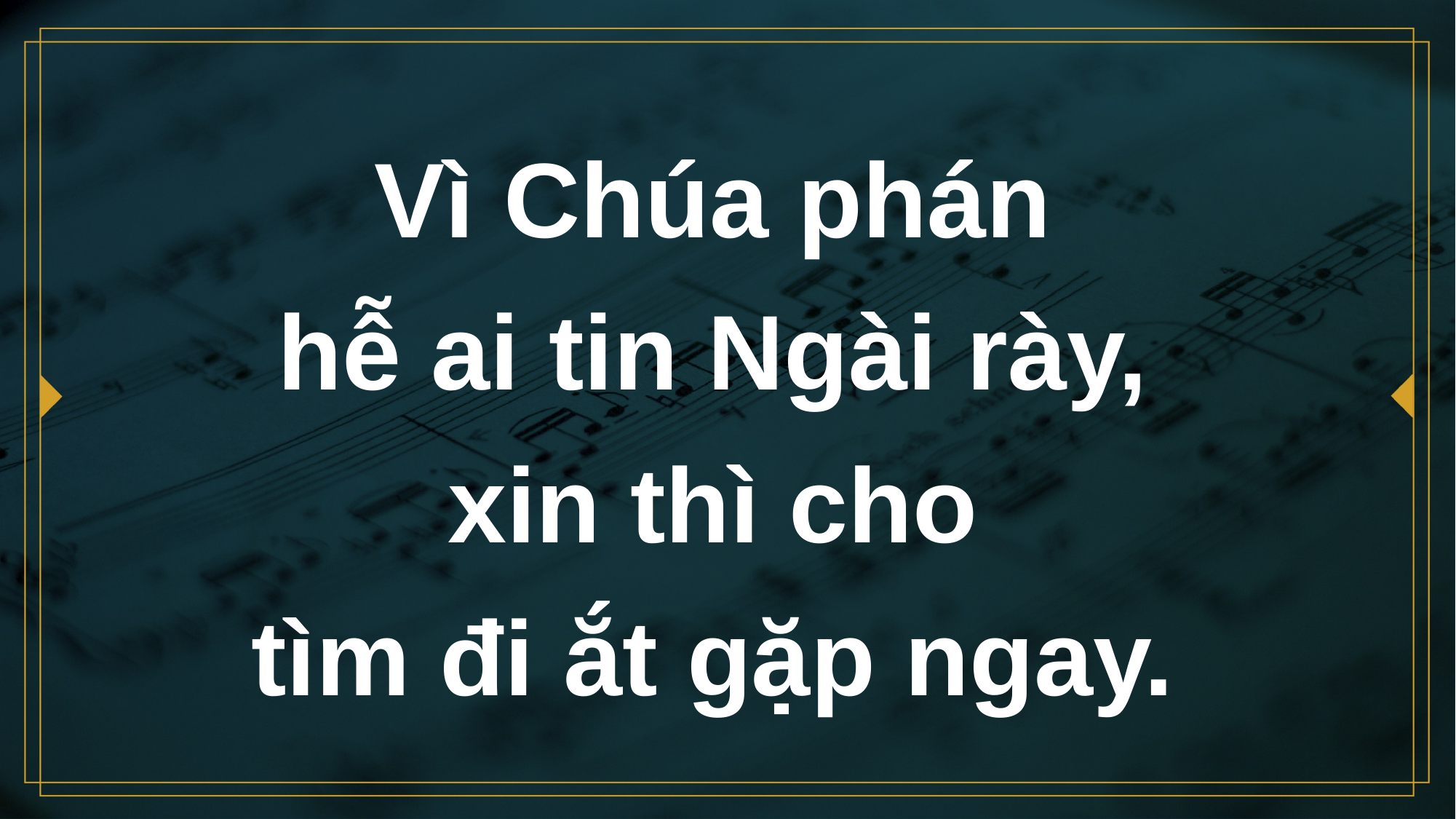

# Vì Chúa phán hễ ai tin Ngài rày,
xin thì cho
tìm đi ắt gặp ngay.